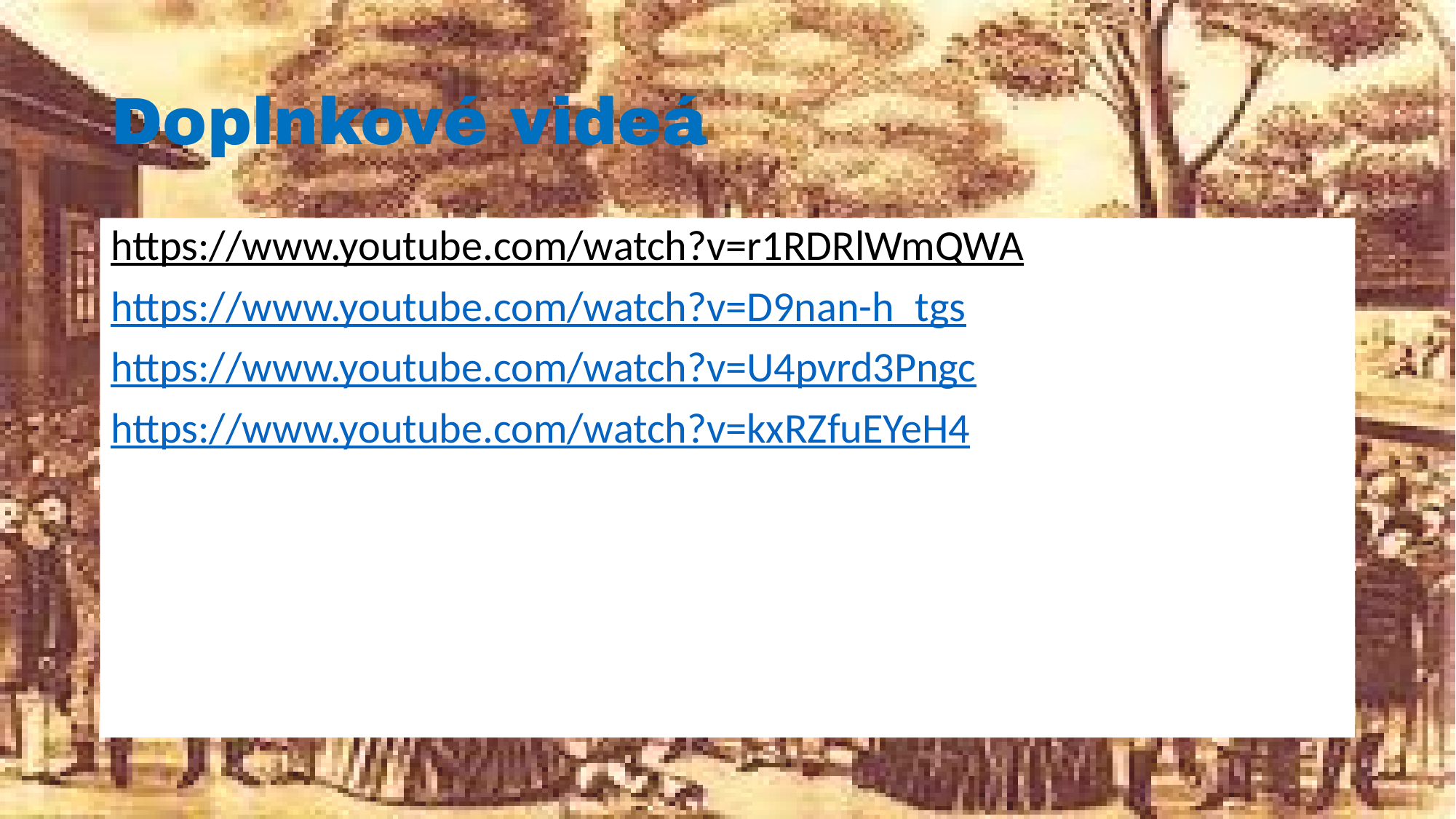

# Doplnkové videá
https://www.youtube.com/watch?v=r1RDRlWmQWA
https://www.youtube.com/watch?v=D9nan-h_tgs
https://www.youtube.com/watch?v=U4pvrd3Pngc
https://www.youtube.com/watch?v=kxRZfuEYeH4